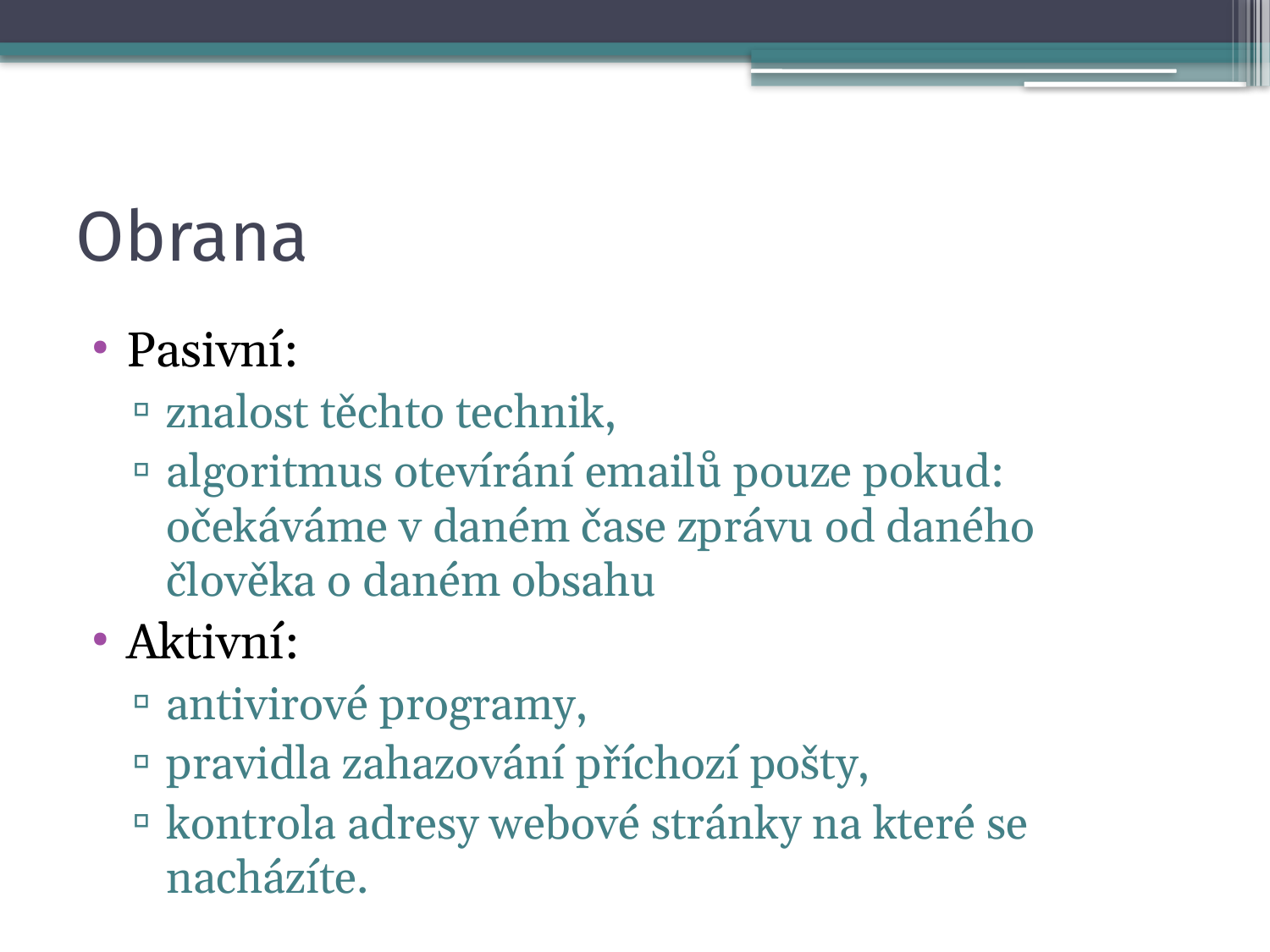

# Obrana
Pasivní:
znalost těchto technik,
algoritmus otevírání emailů pouze pokud: očekáváme v daném čase zprávu od daného člověka o daném obsahu
Aktivní:
antivirové programy,
pravidla zahazování příchozí pošty,
kontrola adresy webové stránky na které se nacházíte.